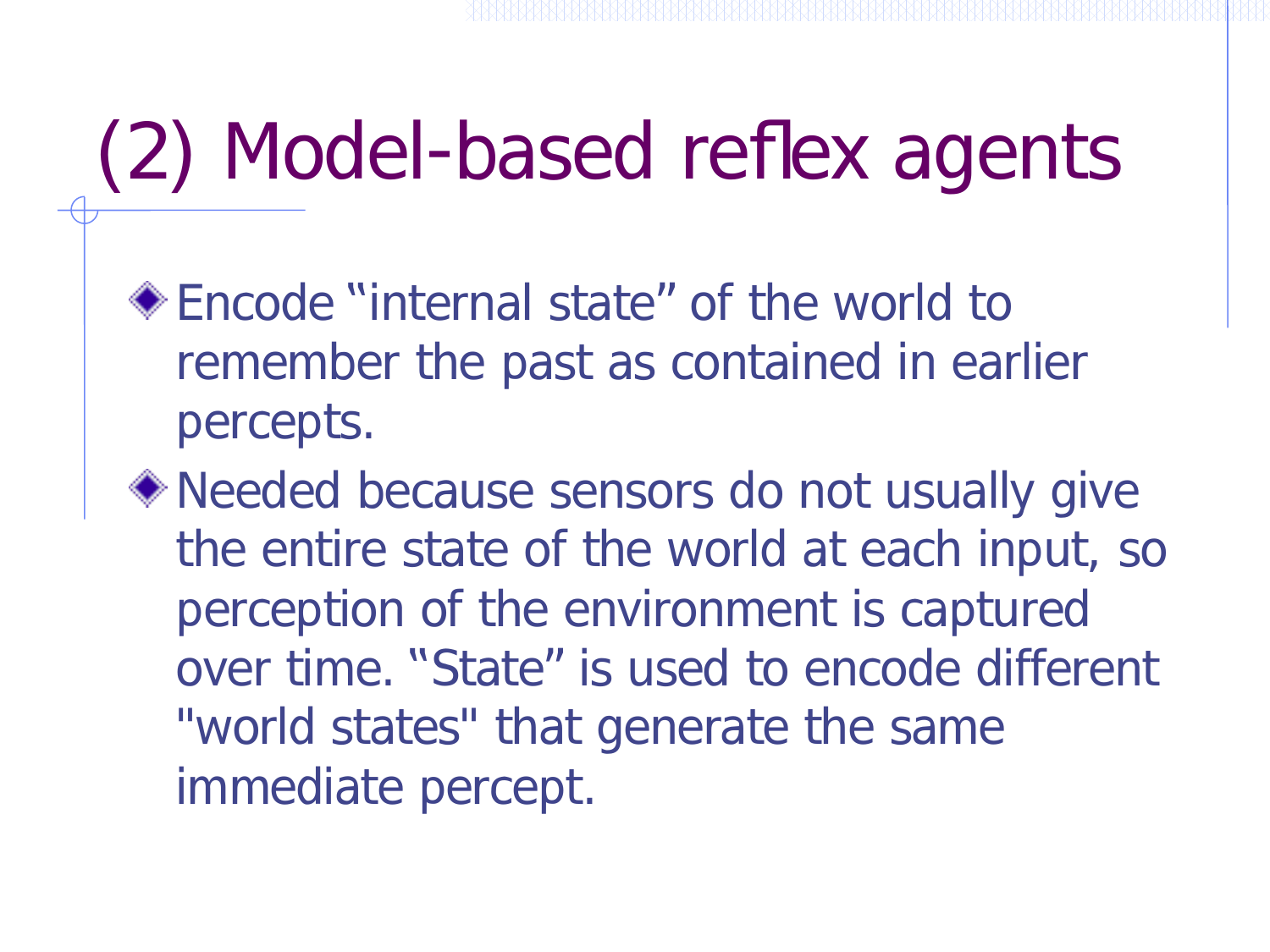

# (2) Model-based reflex agents
Encode “internal state” of the world to remember the past as contained in earlier percepts.
Needed because sensors do not usually give the entire state of the world at each input, so perception of the environment is captured over time. “State” is used to encode different "world states" that generate the same immediate percept.